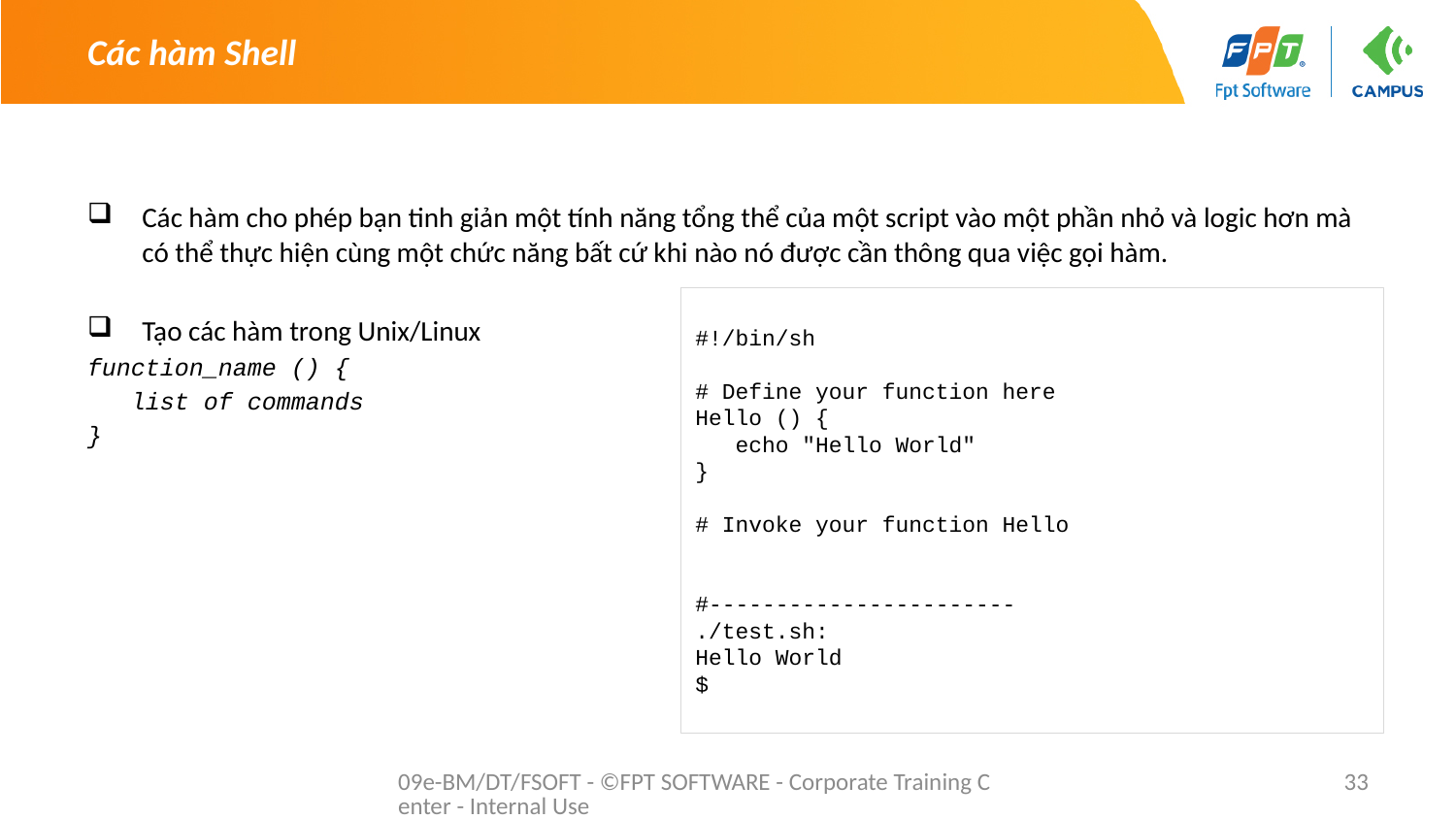

# Các hàm Shell
Các hàm cho phép bạn tinh giản một tính năng tổng thể của một script vào một phần nhỏ và logic hơn mà có thể thực hiện cùng một chức năng bất cứ khi nào nó được cần thông qua việc gọi hàm.

Tạo các hàm trong Unix/Linux
function_name () {
   list of commands
}

#!/bin/sh

# Define your function here
Hello () {
   echo "Hello World"
}

# Invoke your function Hello

#-----------------------
./test.sh:
Hello World
$
09e-BM/DT/FSOFT - ©FPT SOFTWARE - Corporate Training Center - Internal Use
33